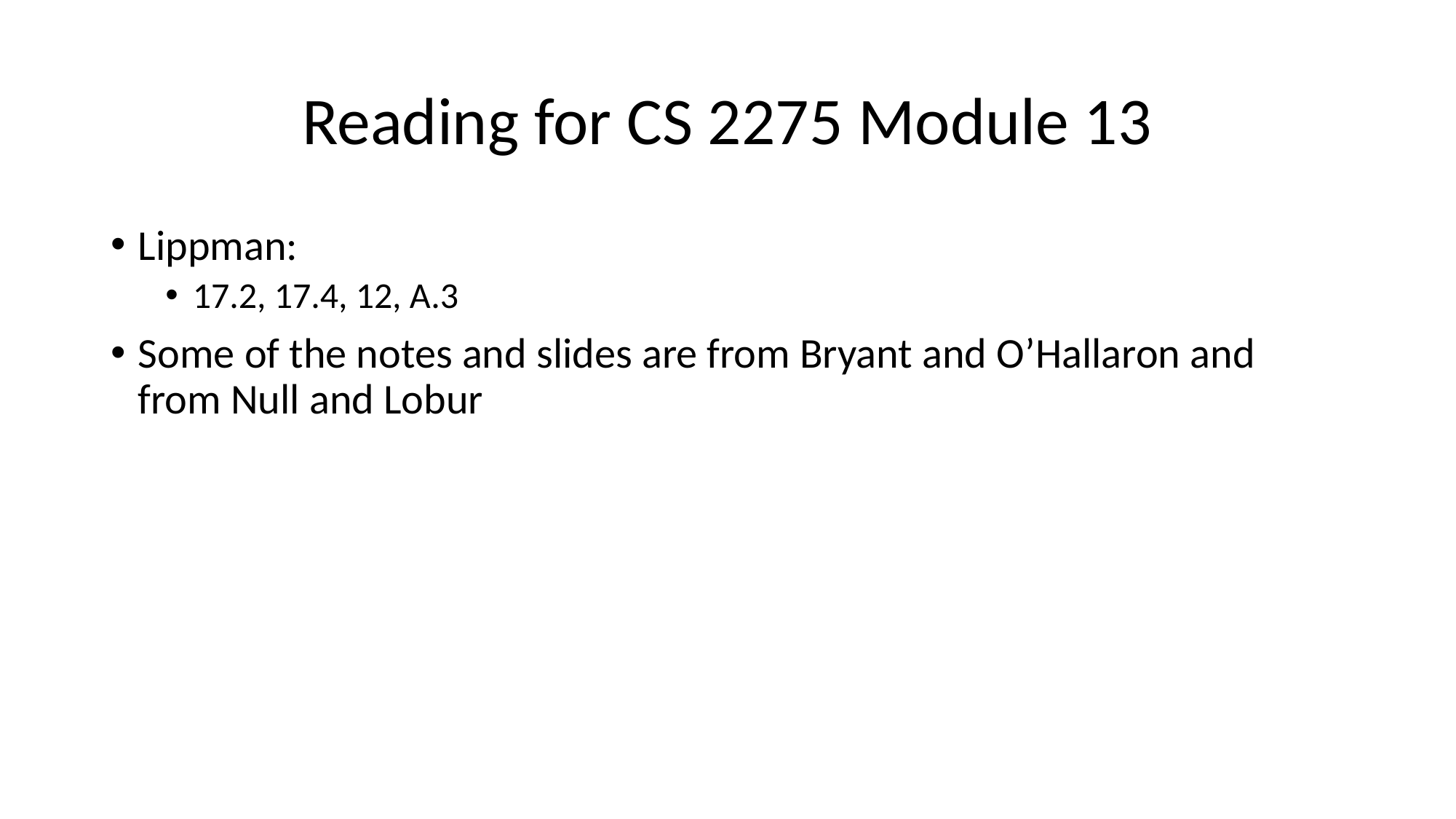

# Reading for CS 2275 Module 13
Lippman:
17.2, 17.4, 12, A.3
Some of the notes and slides are from Bryant and O’Hallaron and from Null and Lobur